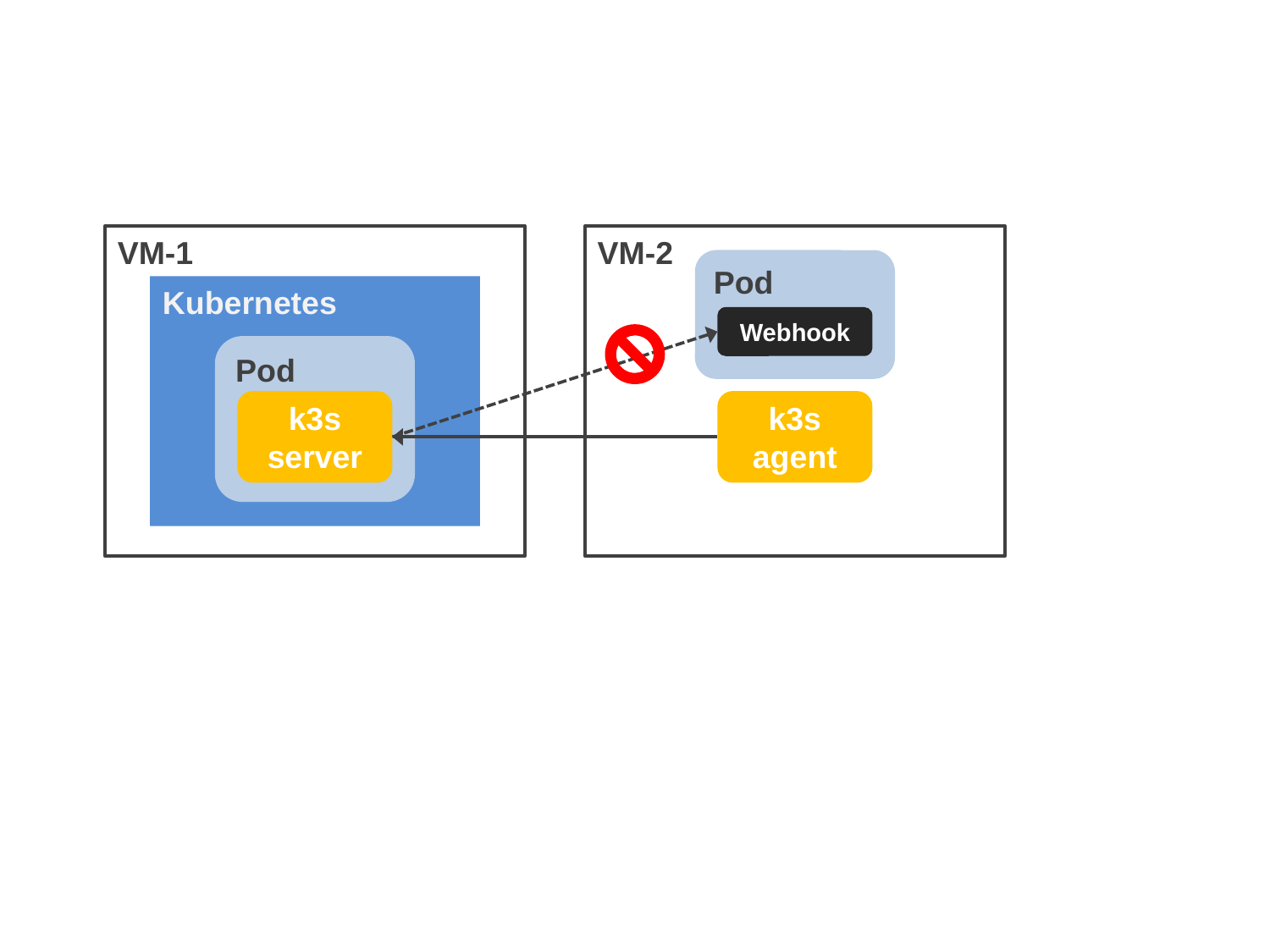

VM-1
VM-2
Pod
Kubernetes
Webhook

Pod
k3s
agent
k3s
server